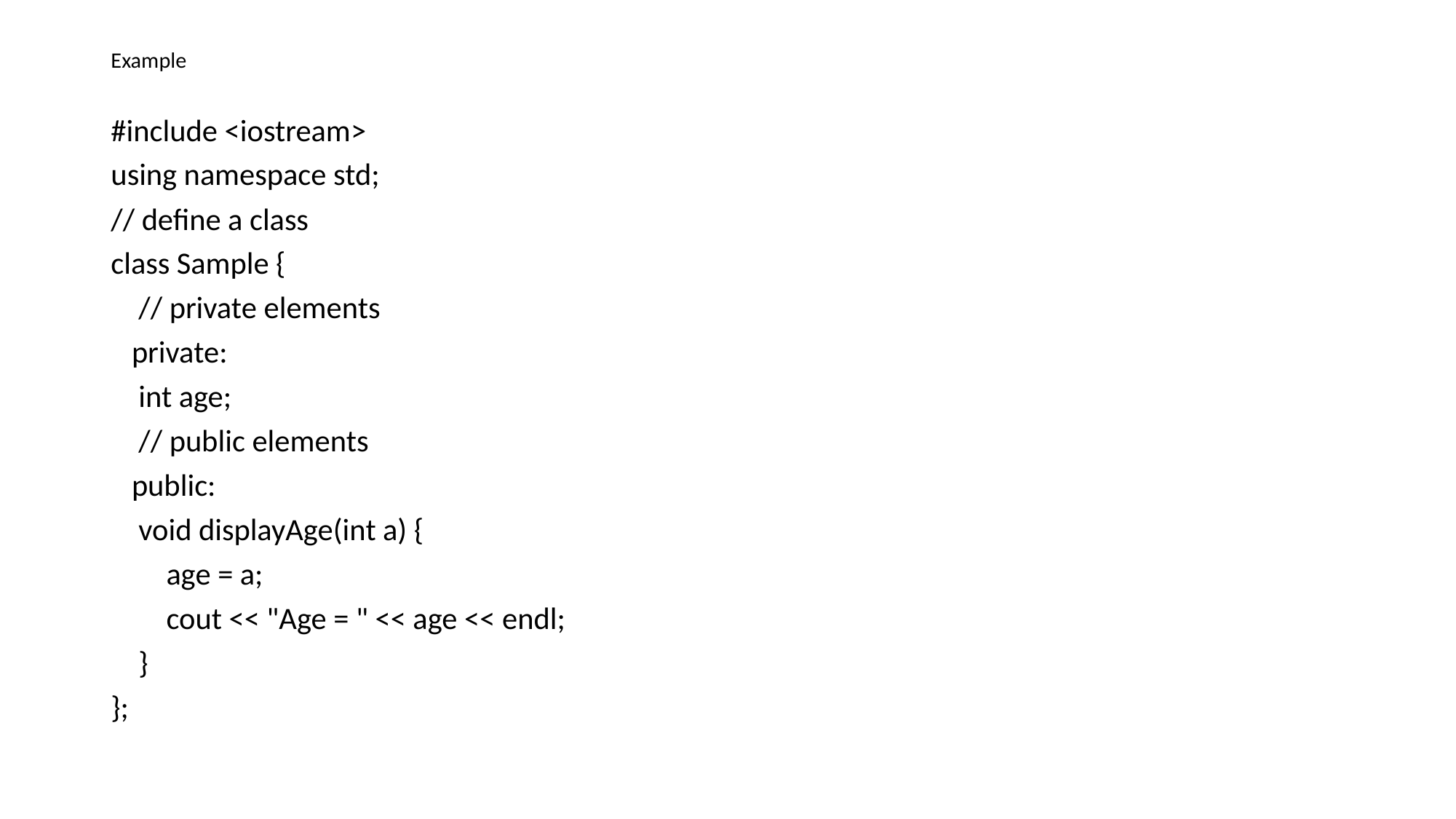

# Example
#include <iostream>
using namespace std;
// define a class
class Sample {
    // private elements
   private:
    int age;
    // public elements
   public:
    void displayAge(int a) {
        age = a;
        cout << "Age = " << age << endl;
    }
};